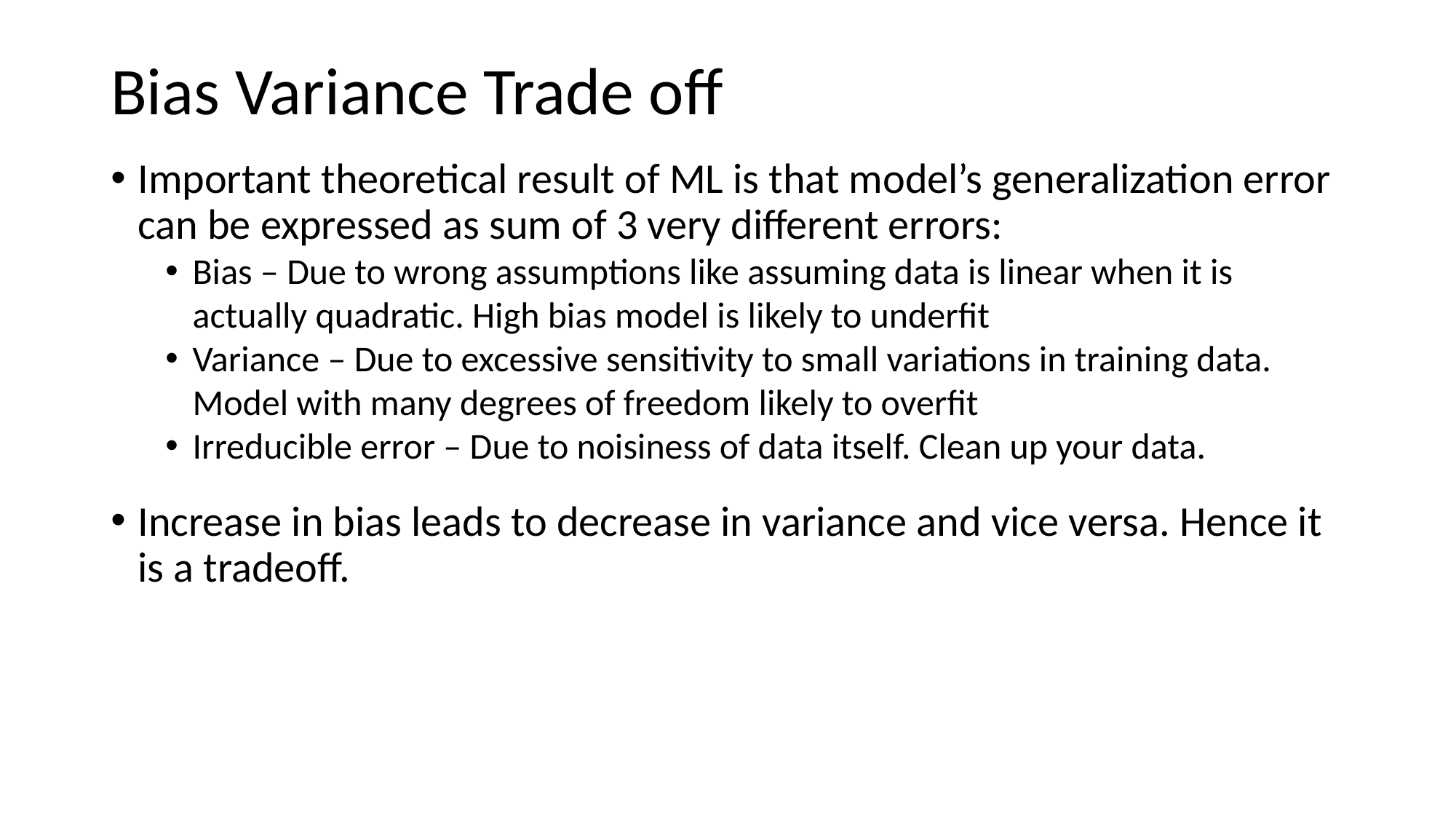

Bias Variance Trade off
Important theoretical result of ML is that model’s generalization error can be expressed as sum of 3 very different errors:
Bias – Due to wrong assumptions like assuming data is linear when it is actually quadratic. High bias model is likely to underfit
Variance – Due to excessive sensitivity to small variations in training data. Model with many degrees of freedom likely to overfit
Irreducible error – Due to noisiness of data itself. Clean up your data.

Increase in bias leads to decrease in variance and vice versa. Hence it is a tradeoff.